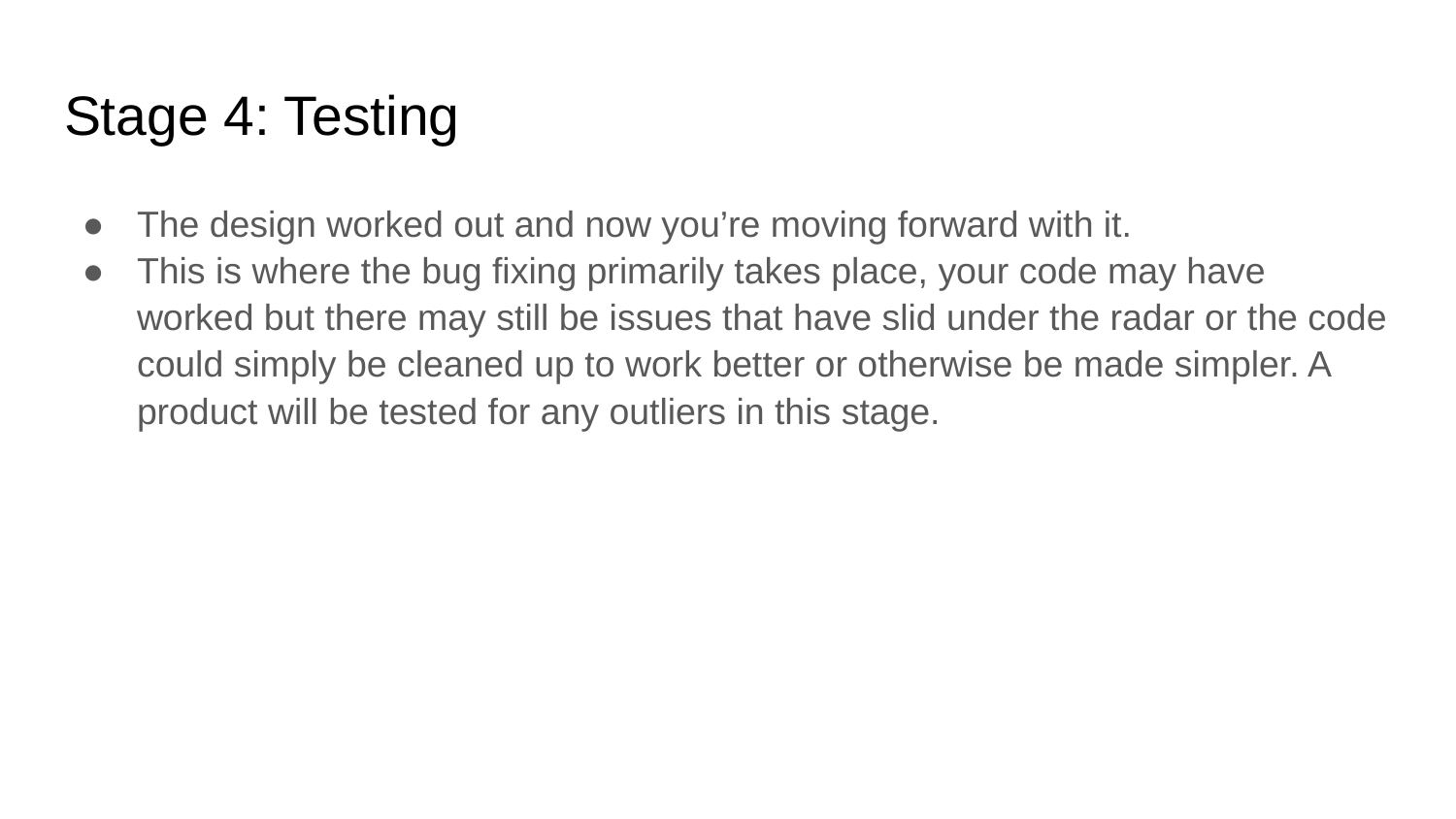

# Stage 4: Testing
The design worked out and now you’re moving forward with it.
This is where the bug fixing primarily takes place, your code may have worked but there may still be issues that have slid under the radar or the code could simply be cleaned up to work better or otherwise be made simpler. A product will be tested for any outliers in this stage.